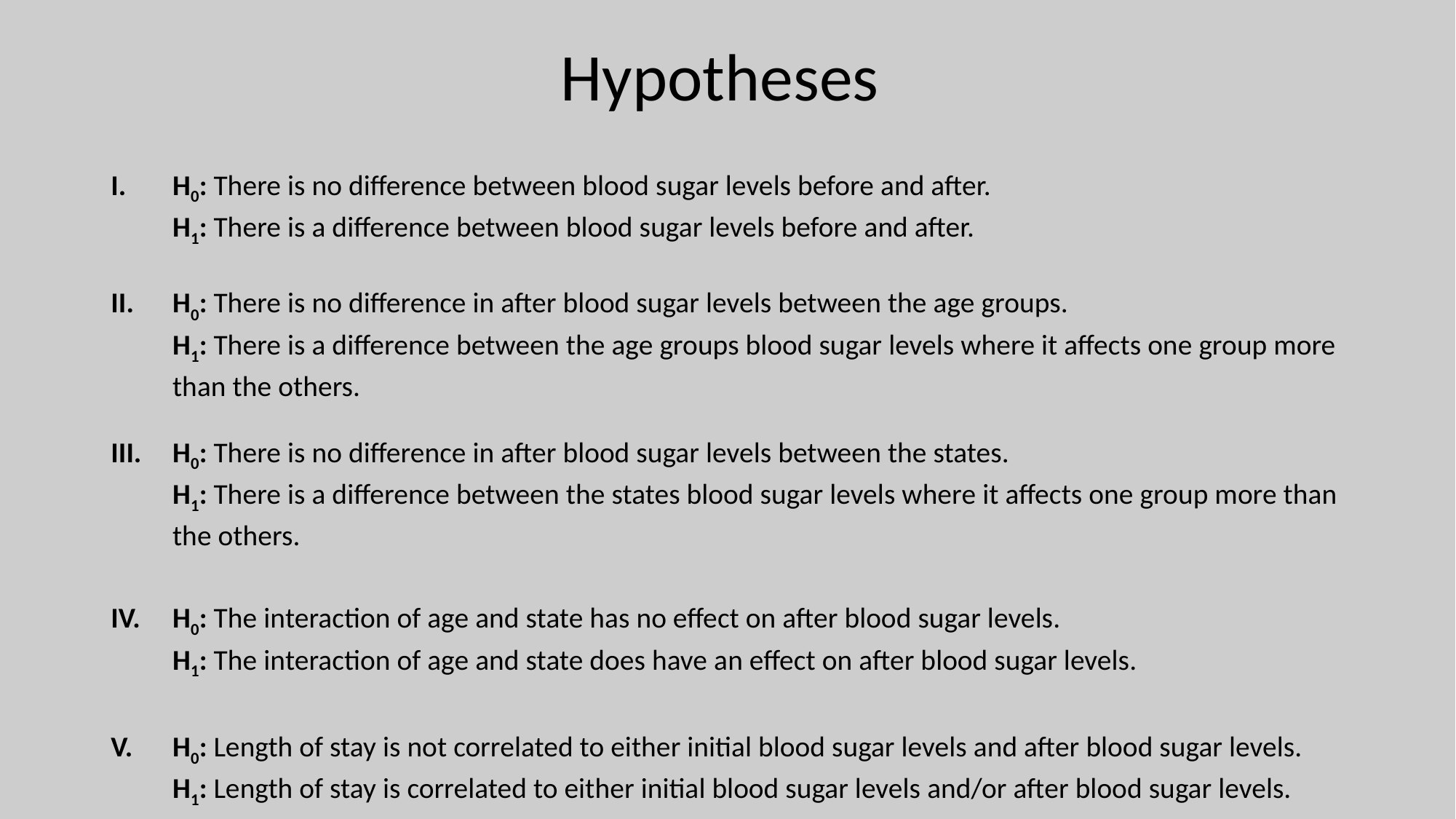

# Hypotheses
H0: There is no difference between blood sugar levels before and after.
H1: There is a difference between blood sugar levels before and after.
H0: There is no difference in after blood sugar levels between the age groups.
H1: There is a difference between the age groups blood sugar levels where it affects one group more than the others.
H0: There is no difference in after blood sugar levels between the states.
H1: There is a difference between the states blood sugar levels where it affects one group more than the others.
H0: The interaction of age and state has no effect on after blood sugar levels.
H1: The interaction of age and state does have an effect on after blood sugar levels.
H0: Length of stay is not correlated to either initial blood sugar levels and after blood sugar levels.
H1: Length of stay is correlated to either initial blood sugar levels and/or after blood sugar levels.